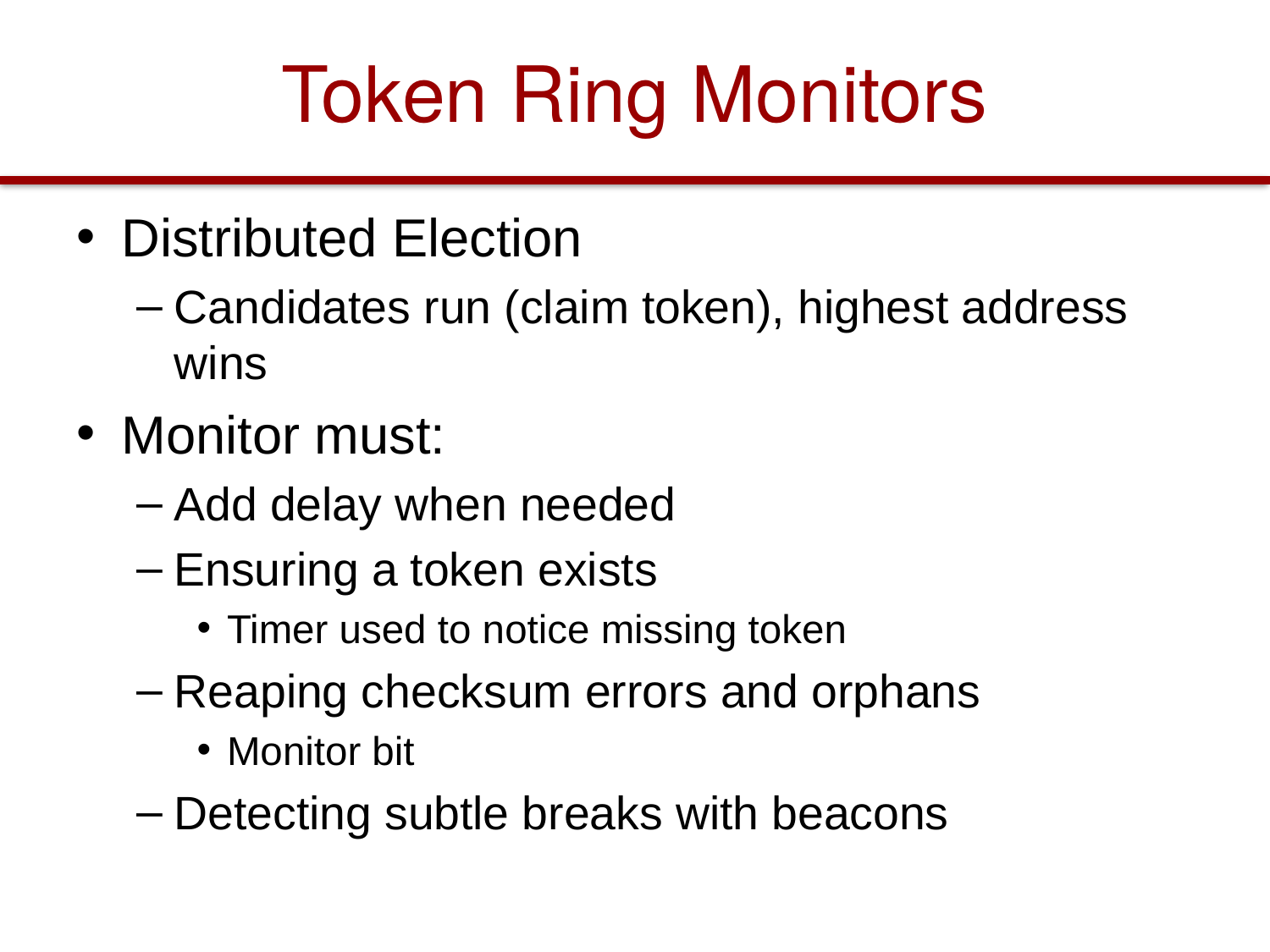

# Token Ring Monitors
Distributed Election
Candidates run (claim token), highest address wins
Monitor must:
Add delay when needed
Ensuring a token exists
Timer used to notice missing token
Reaping checksum errors and orphans
Monitor bit
Detecting subtle breaks with beacons